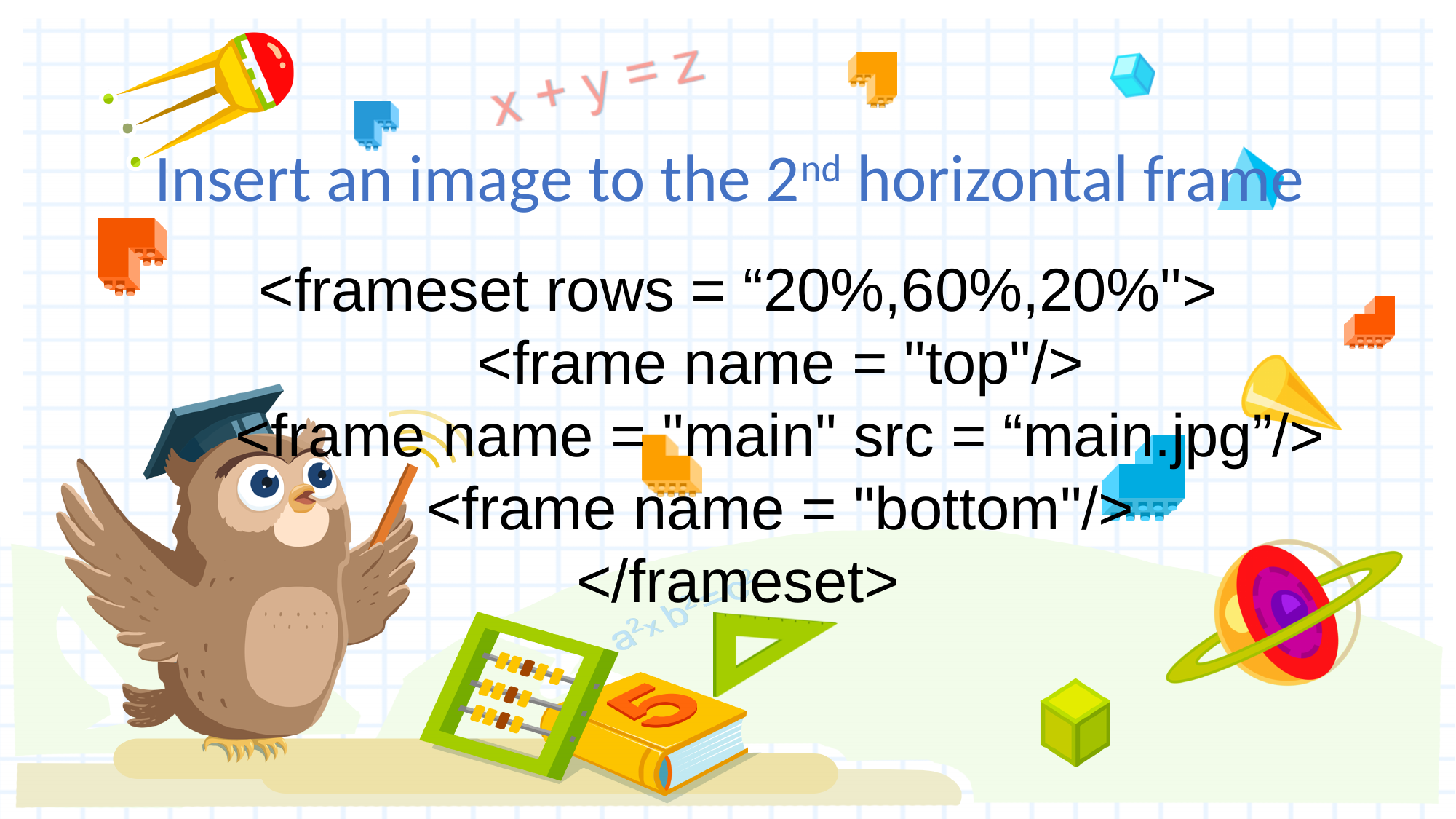

Insert an image to the 2nd horizontal frame
 <frameset rows = “20%,60%,20%">
      <frame name = "top"/>
      <frame name = "main" src = “main.jpg”/>
      <frame name = "bottom"/>
 </frameset>